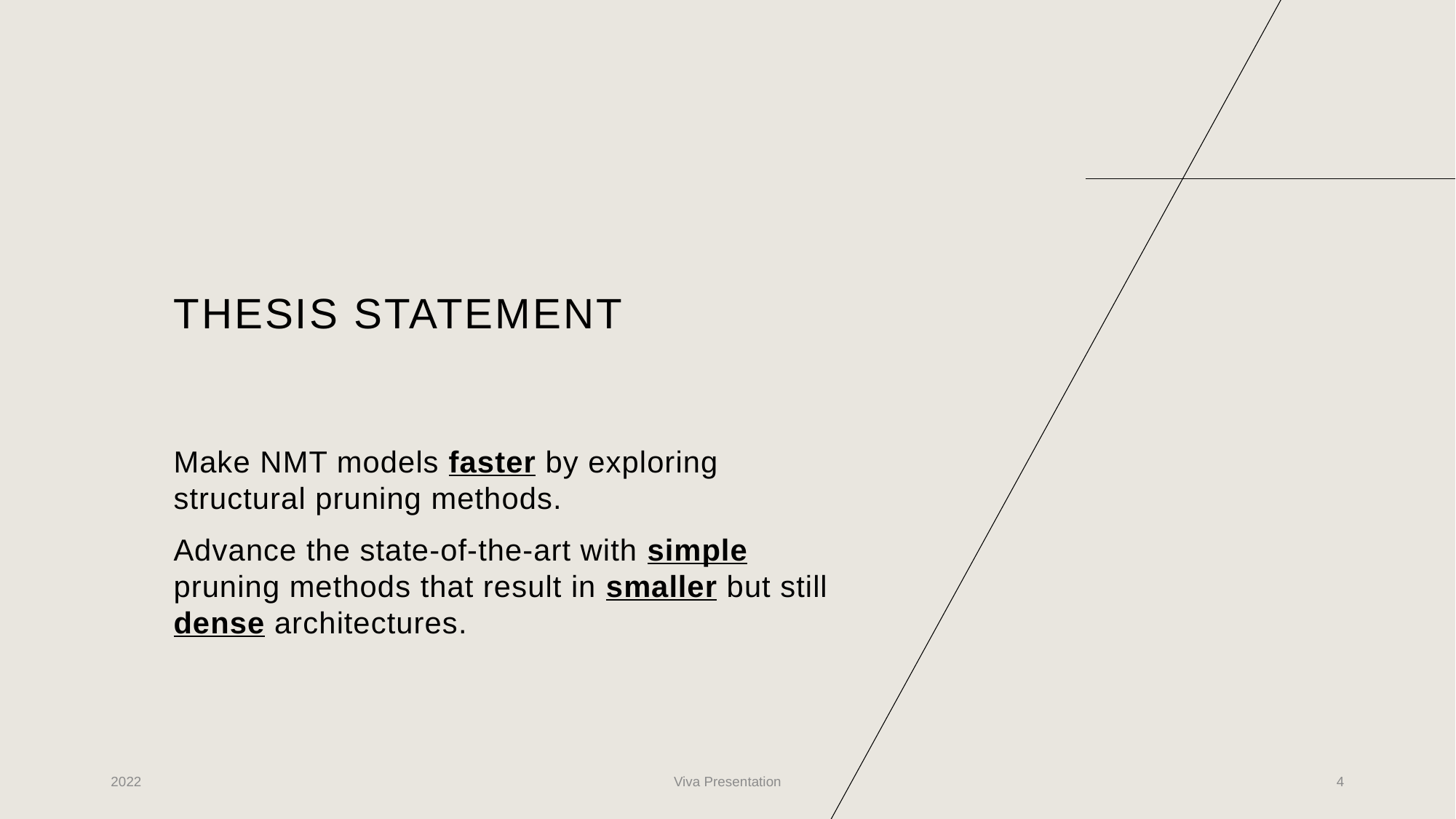

# Thesis statement
Make NMT models faster by exploring structural pruning methods.
Advance the state-of-the-art with simple pruning methods that result in smaller but still dense architectures.
2022
Viva Presentation
4